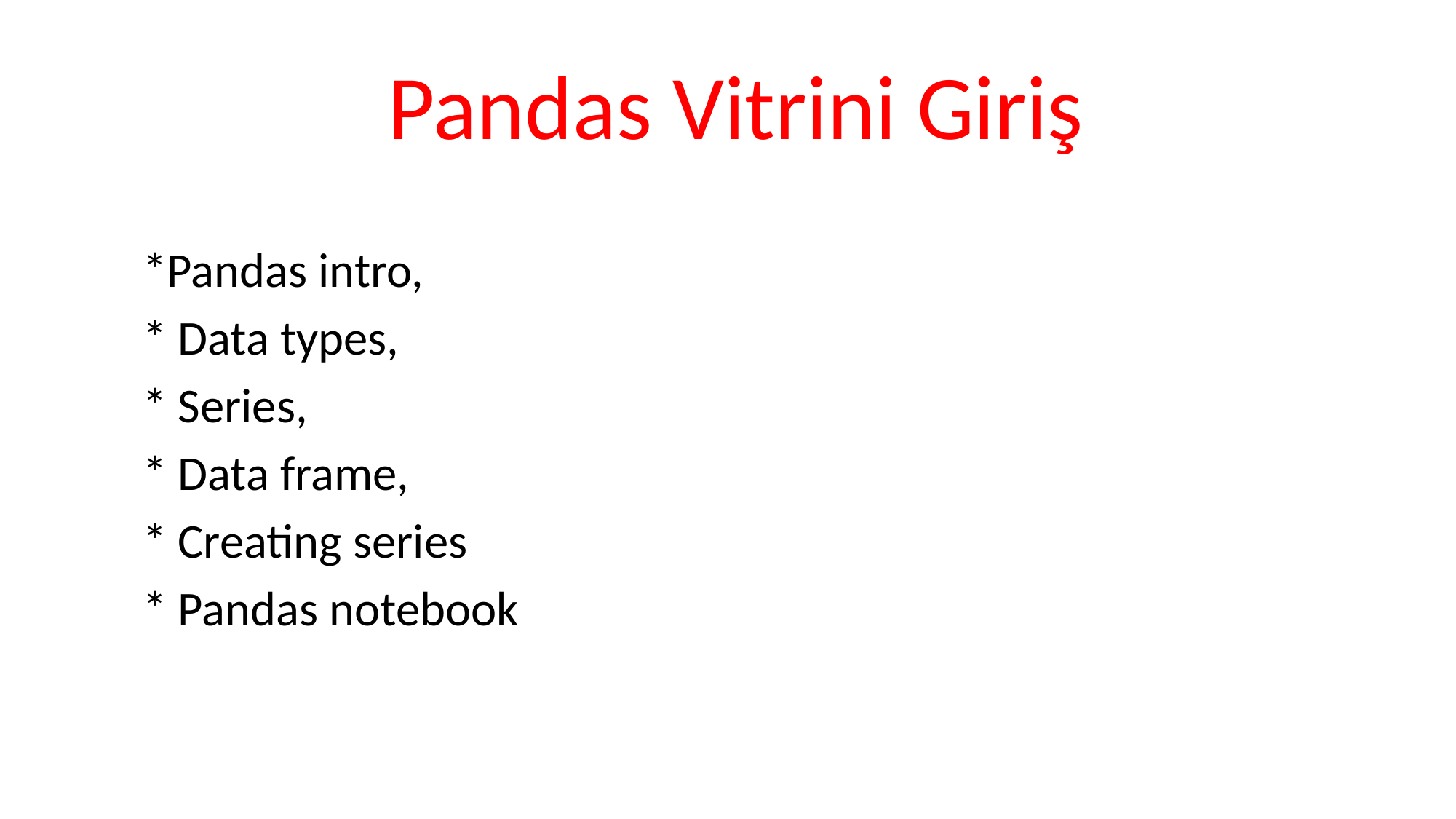

# Pandas Vitrini Giriş
*Pandas intro,
* Data types,
* Series,
* Data frame,
* Creating series
* Pandas notebook